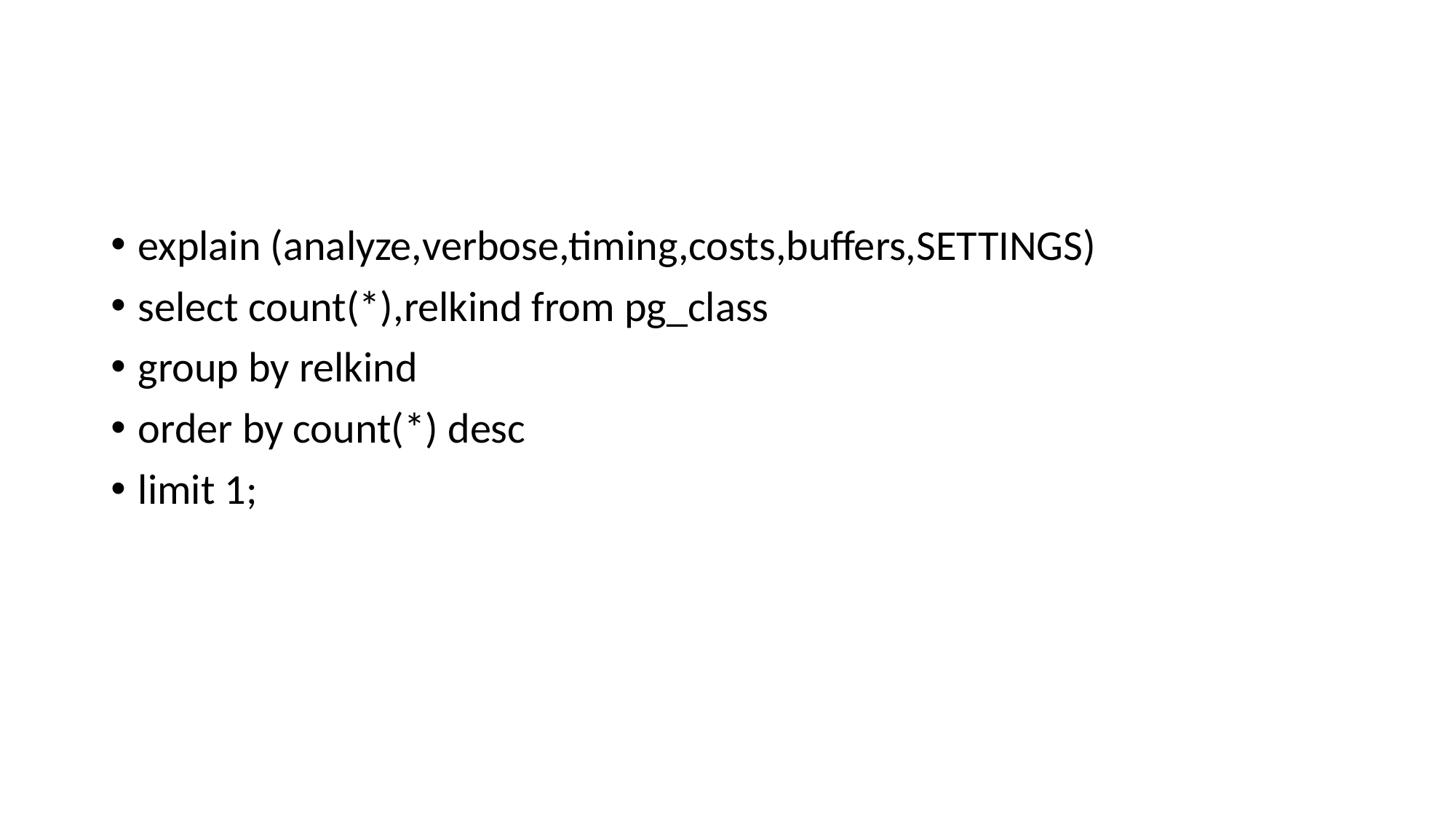

#
explain (analyze,verbose,timing,costs,buffers,SETTINGS)
select count(*),relkind from pg_class
group by relkind
order by count(*) desc
limit 1;